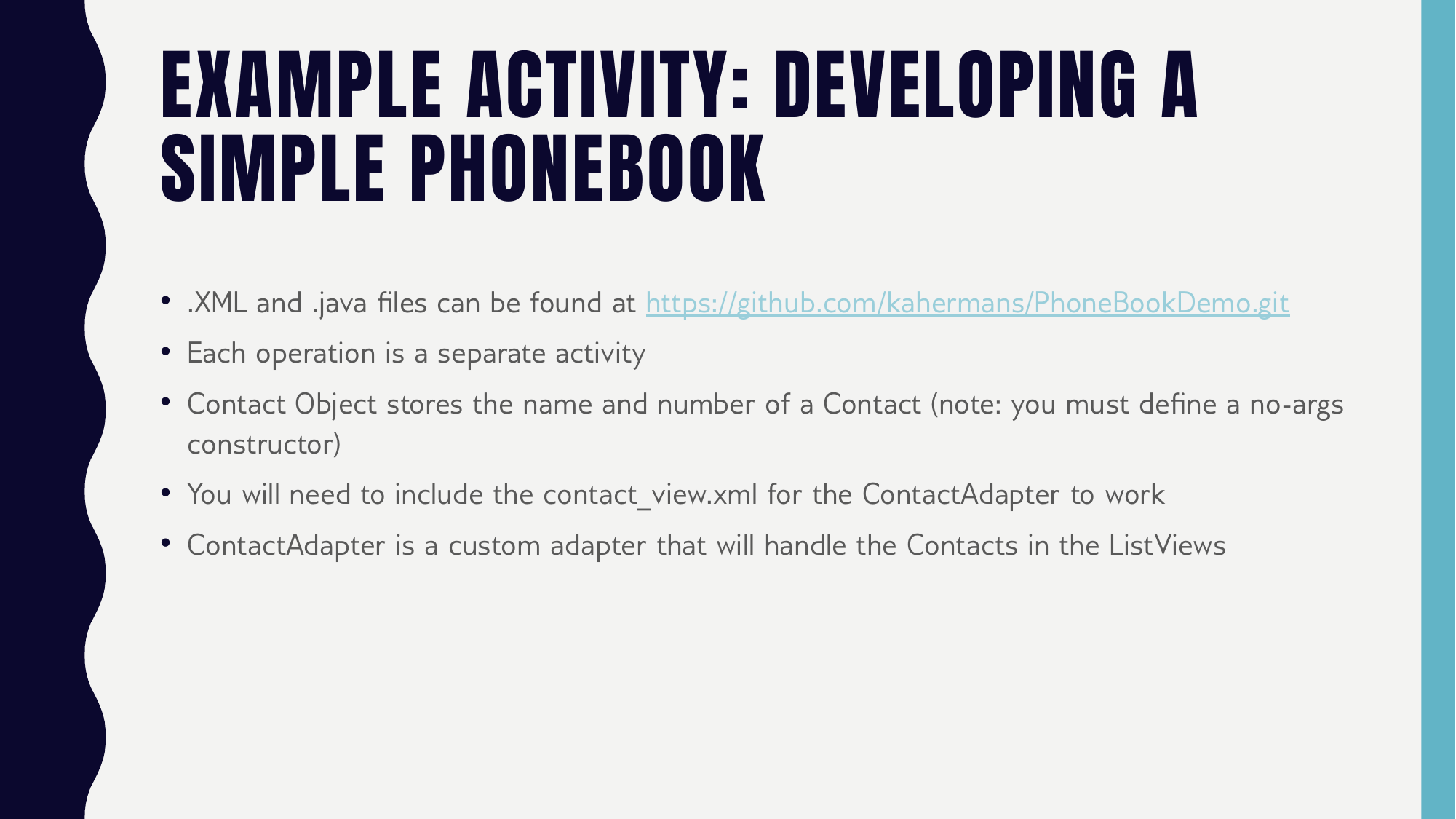

# Example Activity: Developing a Simple Phonebook
.XML and .java files can be found at https://github.com/kahermans/PhoneBookDemo.git
Each operation is a separate activity
Contact Object stores the name and number of a Contact (note: you must define a no-args constructor)
You will need to include the contact_view.xml for the ContactAdapter to work
ContactAdapter is a custom adapter that will handle the Contacts in the ListViews